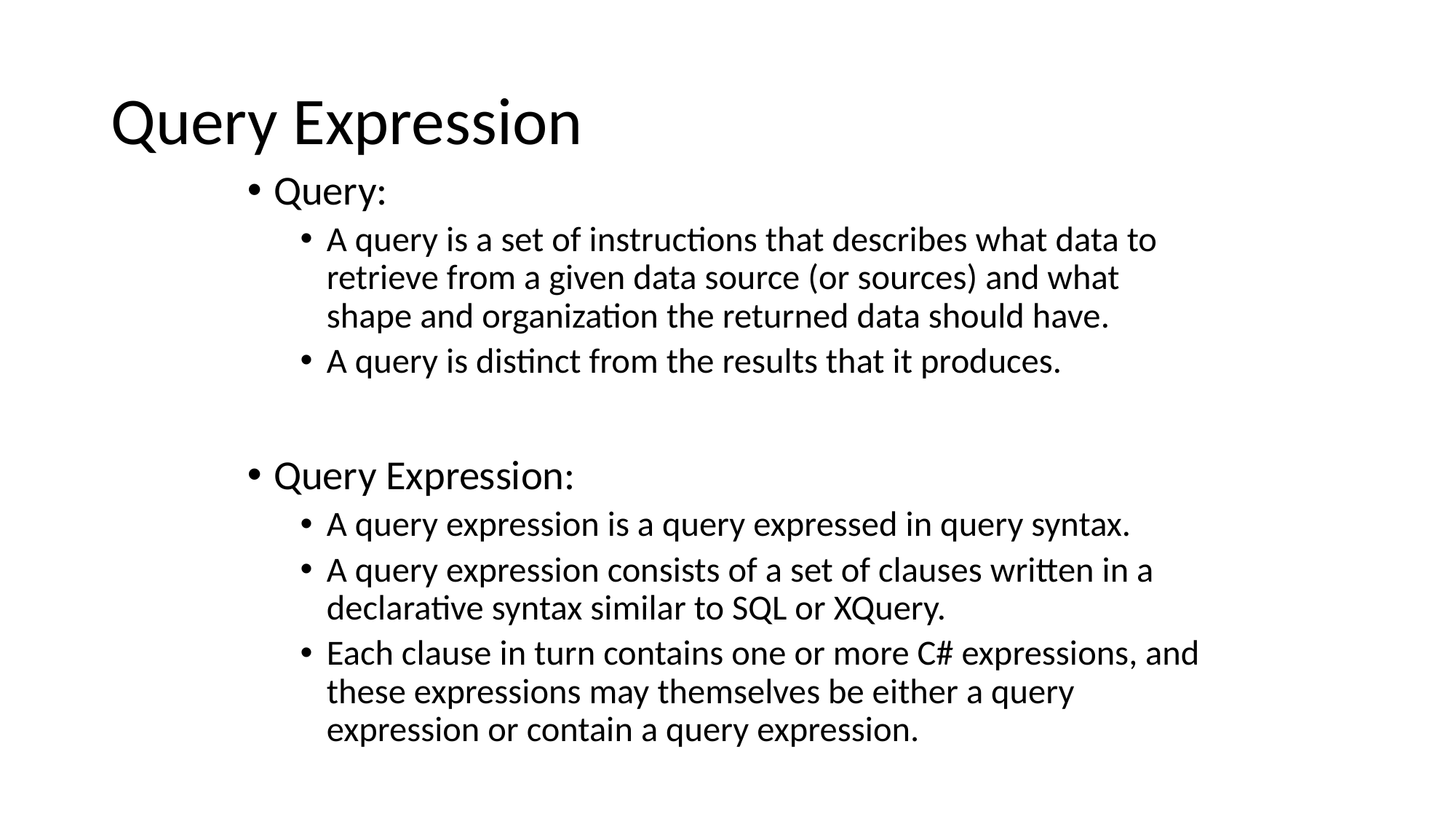

# Query Expression
Query:
A query is a set of instructions that describes what data to retrieve from a given data source (or sources) and what shape and organization the returned data should have.
A query is distinct from the results that it produces.

Query Expression:
A query expression is a query expressed in query syntax.
A query expression consists of a set of clauses written in a declarative syntax similar to SQL or XQuery.
Each clause in turn contains one or more C# expressions, and these expressions may themselves be either a query expression or contain a query expression.